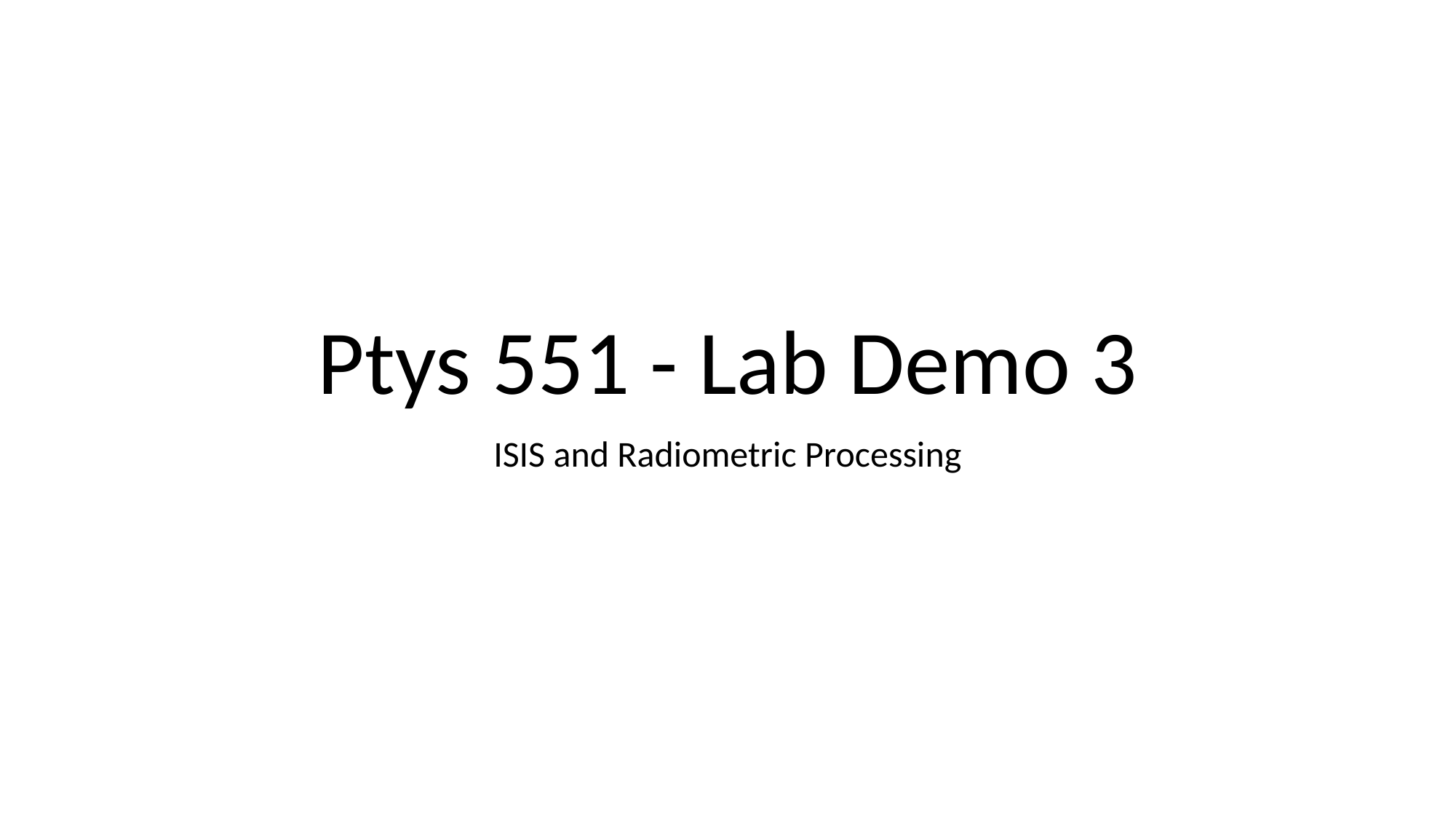

# Ptys 551 - Lab Demo 3
ISIS and Radiometric Processing